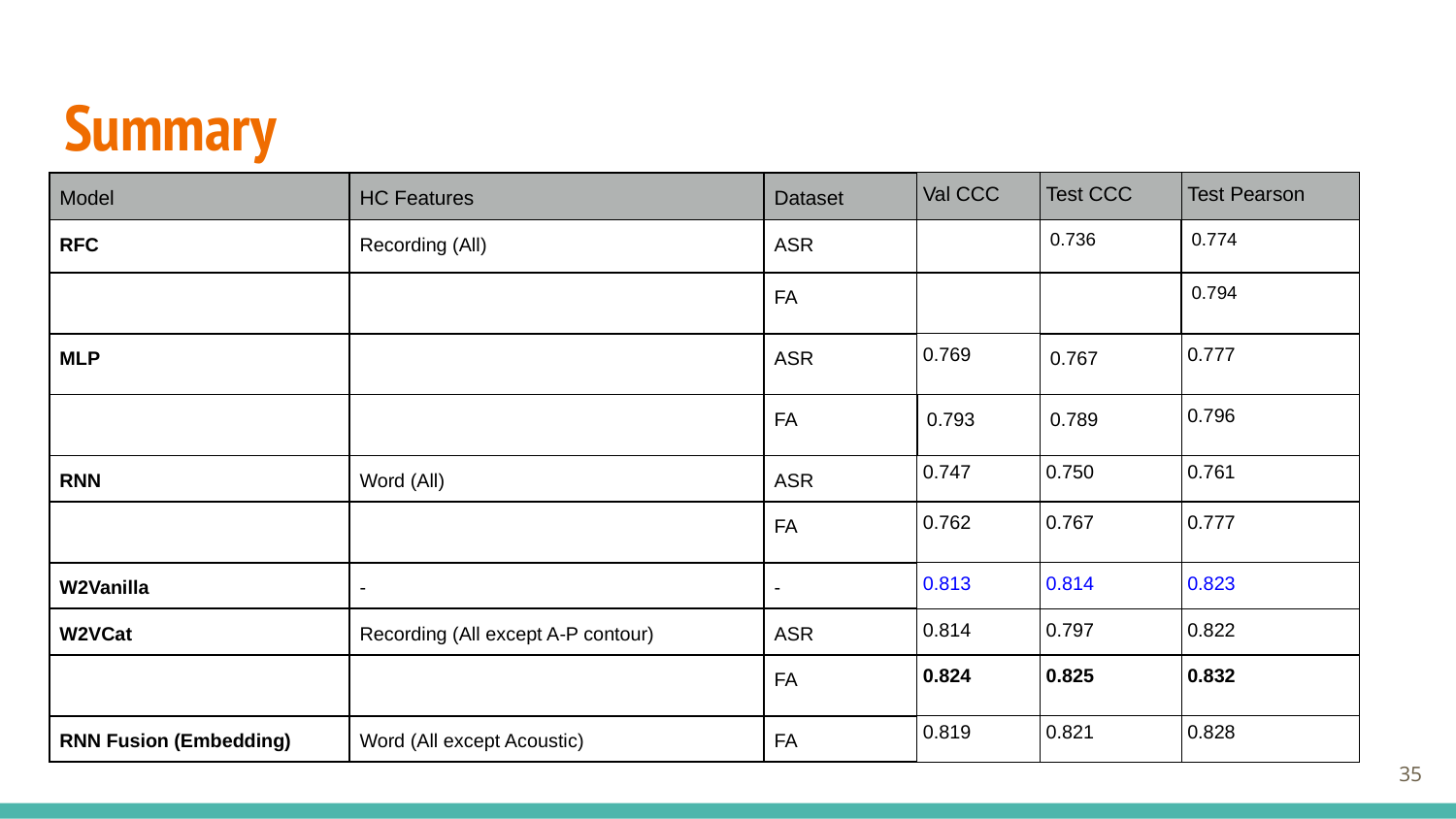

# Summary
| Model | HC Features | Dataset | Val CCC | Test CCC | Test Pearson |
| --- | --- | --- | --- | --- | --- |
| RFC | Recording (All) | ASR |  | 0.736 | 0.774 |
|  |  | FA |  |  | 0.794 |
| MLP |  | ASR | 0.769 | 0.767 | 0.777 |
|  |  | FA | 0.793 | 0.789 | 0.796 |
| RNN | Word (All) | ASR | 0.747 | 0.750 | 0.761 |
|  |  | FA | 0.762 | 0.767 | 0.777 |
| W2Vanilla | - | - | 0.813 | 0.814 | 0.823 |
| W2VCat | Recording (All except A-P contour) | ASR | 0.814 | 0.797 | 0.822 |
|  |  | FA | 0.824 | 0.825 | 0.832 |
| RNN Fusion (Embedding) | Word (All except Acoustic) | FA | 0.819 | 0.821 | 0.828 |
35